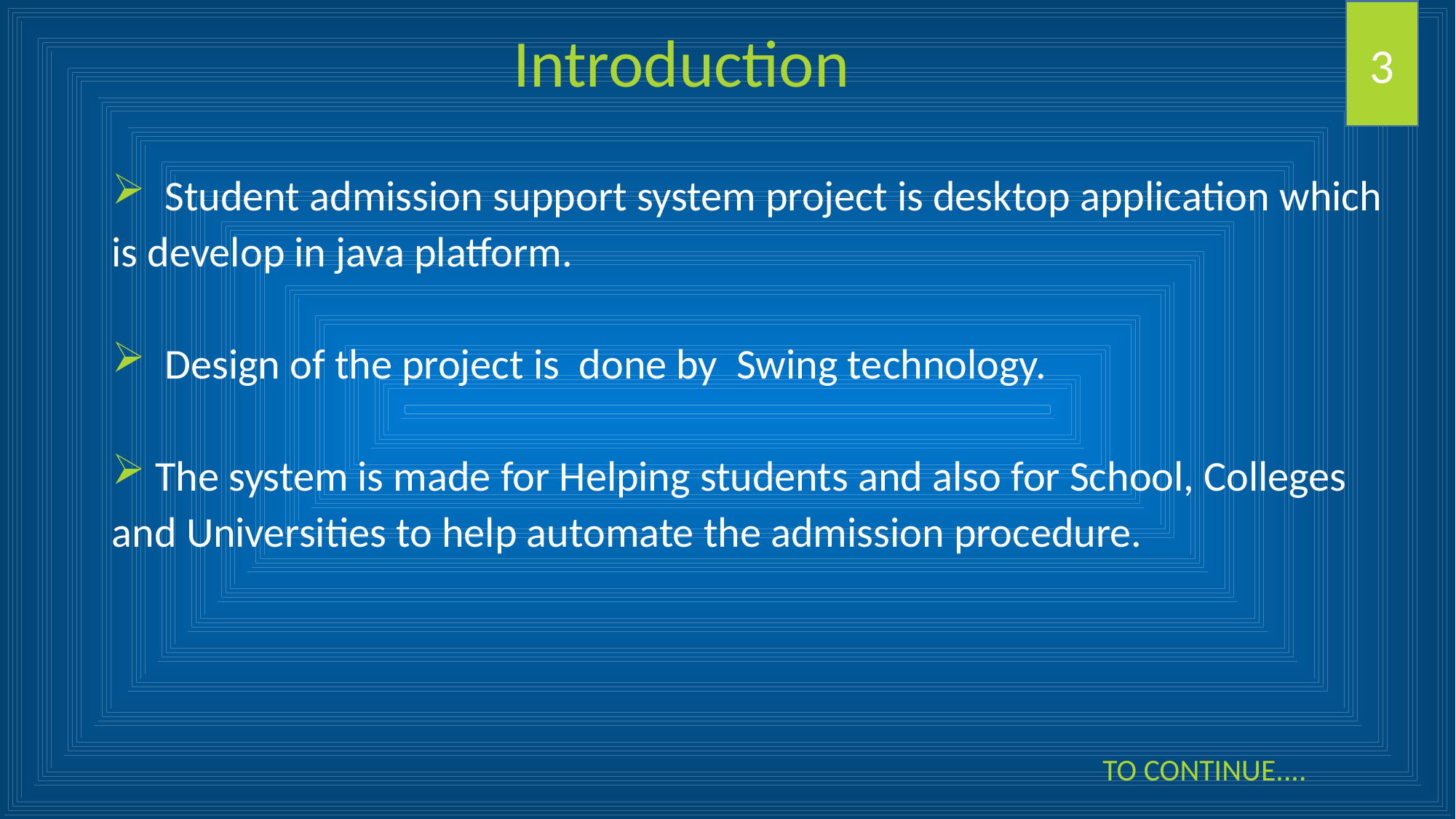

3
Introduction
  Student admission support system project is desktop application which is develop in java platform.

  Design of the project is  done by  Swing technology.

 The system is made for Helping students and also for School, Colleges and Universities to help automate the admission procedure.

TO CONTINUE....